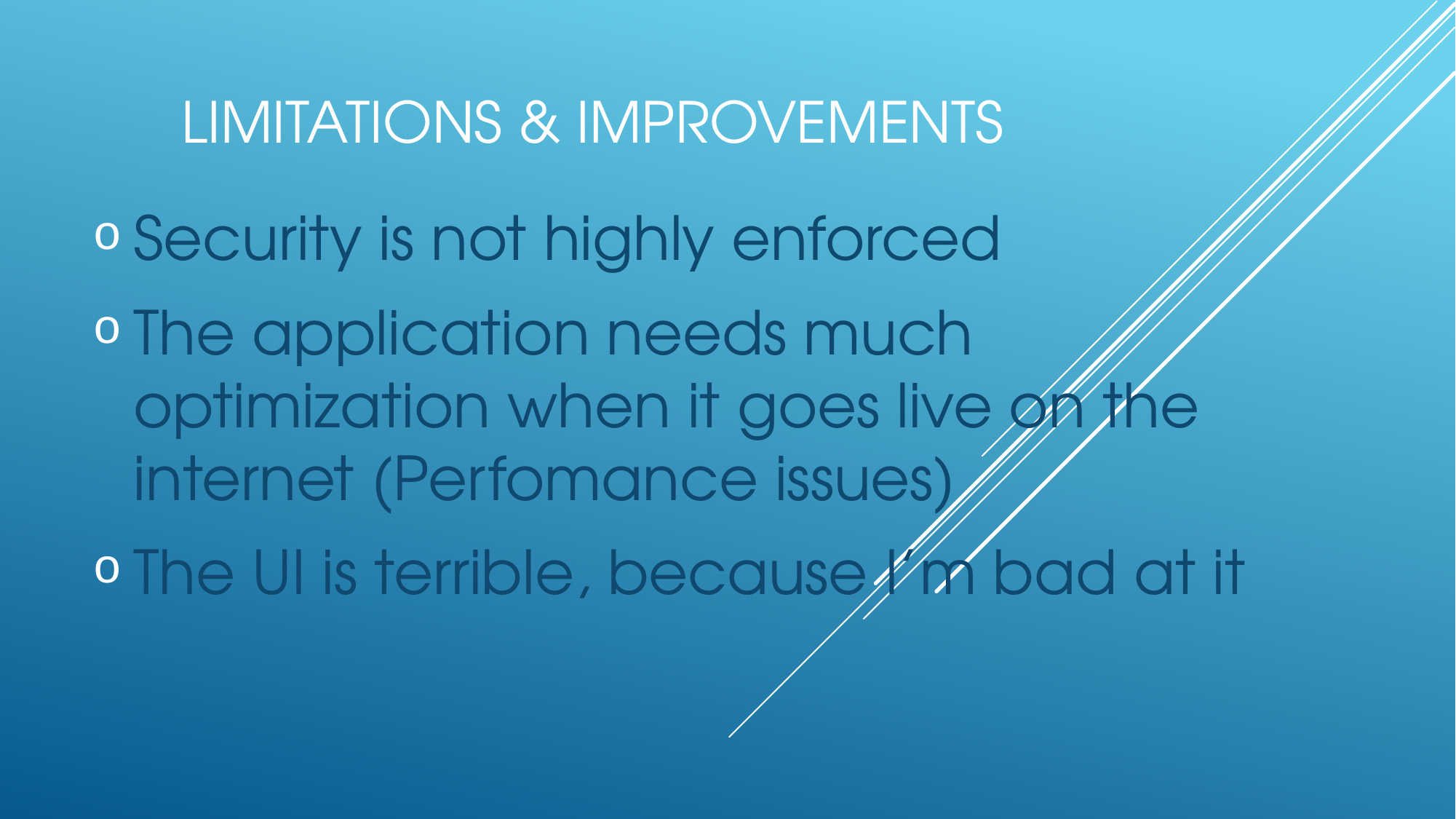

# LIMITAtIONs & improvements
Security is not highly enforced
The application needs much optimization when it goes live on the internet (Perfomance issues)
The UI is terrible, because I’m bad at it